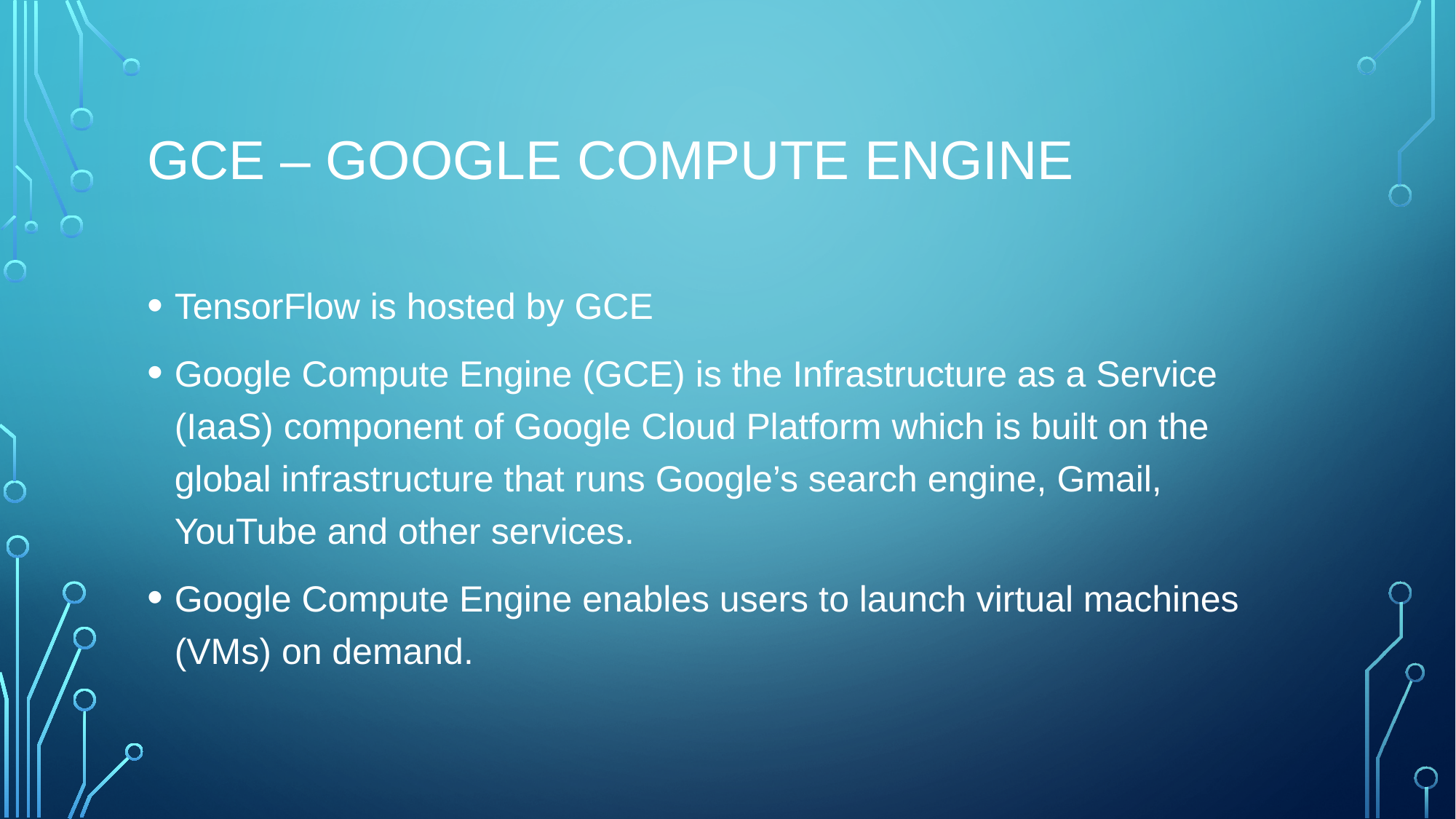

# Gce – google compute engine
TensorFlow is hosted by GCE
Google Compute Engine (GCE) is the Infrastructure as a Service (IaaS) component of Google Cloud Platform which is built on the global infrastructure that runs Google’s search engine, Gmail, YouTube and other services.
Google Compute Engine enables users to launch virtual machines (VMs) on demand.